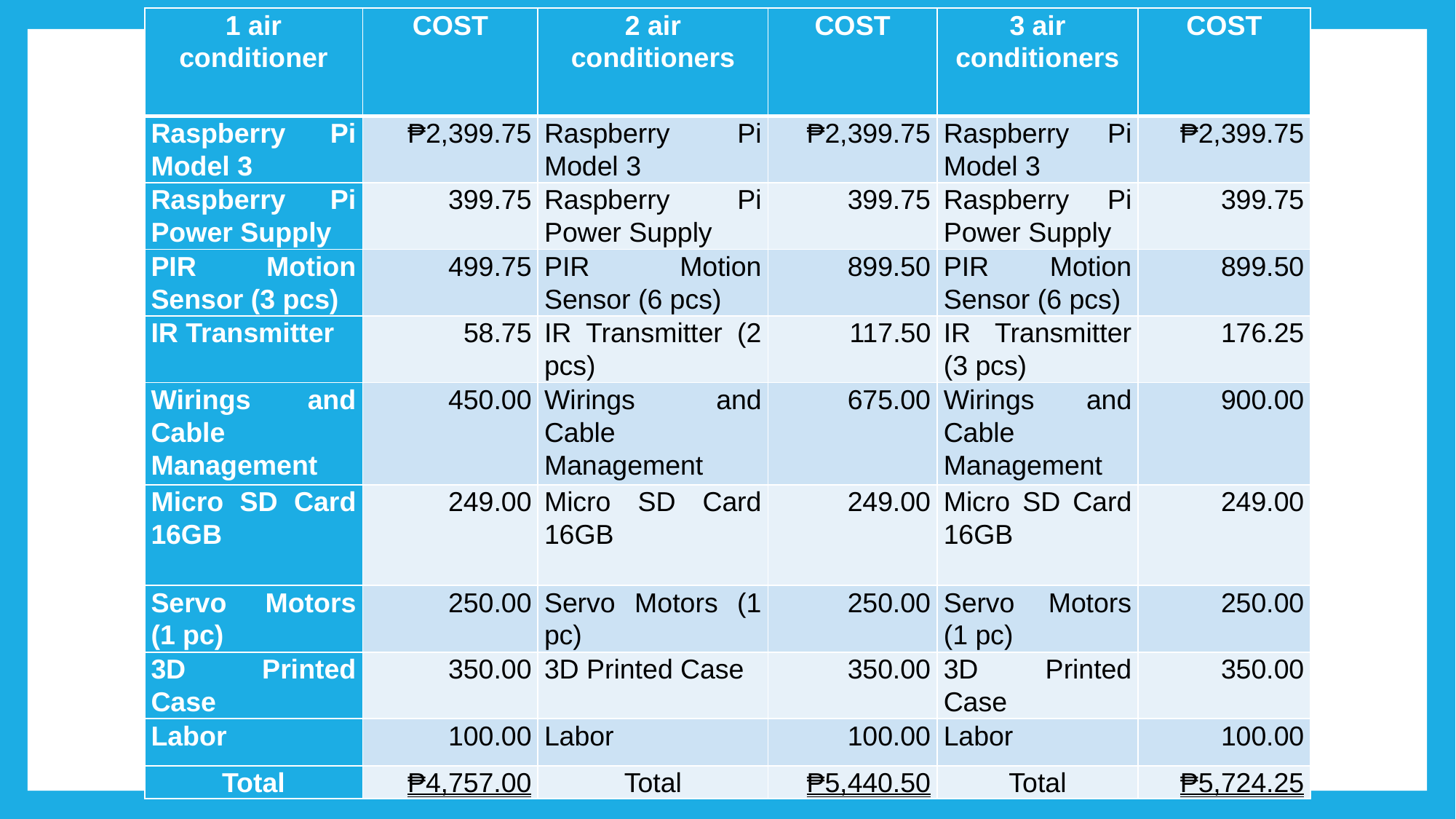

| 1 air conditioner | COST | 2 air conditioners | COST | 3 air conditioners | COST |
| --- | --- | --- | --- | --- | --- |
| Raspberry Pi Model 3 | ₱2,399.75 | Raspberry Pi Model 3 | ₱2,399.75 | Raspberry Pi Model 3 | ₱2,399.75 |
| Raspberry Pi Power Supply | 399.75 | Raspberry Pi Power Supply | 399.75 | Raspberry Pi Power Supply | 399.75 |
| PIR Motion Sensor (3 pcs) | 499.75 | PIR Motion Sensor (6 pcs) | 899.50 | PIR Motion Sensor (6 pcs) | 899.50 |
| IR Transmitter | 58.75 | IR Transmitter (2 pcs) | 117.50 | IR Transmitter (3 pcs) | 176.25 |
| Wirings and Cable Management | 450.00 | Wirings and Cable Management | 675.00 | Wirings and Cable Management | 900.00 |
| Micro SD Card 16GB | 249.00 | Micro SD Card 16GB | 249.00 | Micro SD Card 16GB | 249.00 |
| Servo Motors (1 pc) | 250.00 | Servo Motors (1 pc) | 250.00 | Servo Motors (1 pc) | 250.00 |
| 3D Printed Case | 350.00 | 3D Printed Case | 350.00 | 3D Printed Case | 350.00 |
| Labor | 100.00 | Labor | 100.00 | Labor | 100.00 |
| Total | ₱4,757.00 | Total | ₱5,440.50 | Total | ₱5,724.25 |